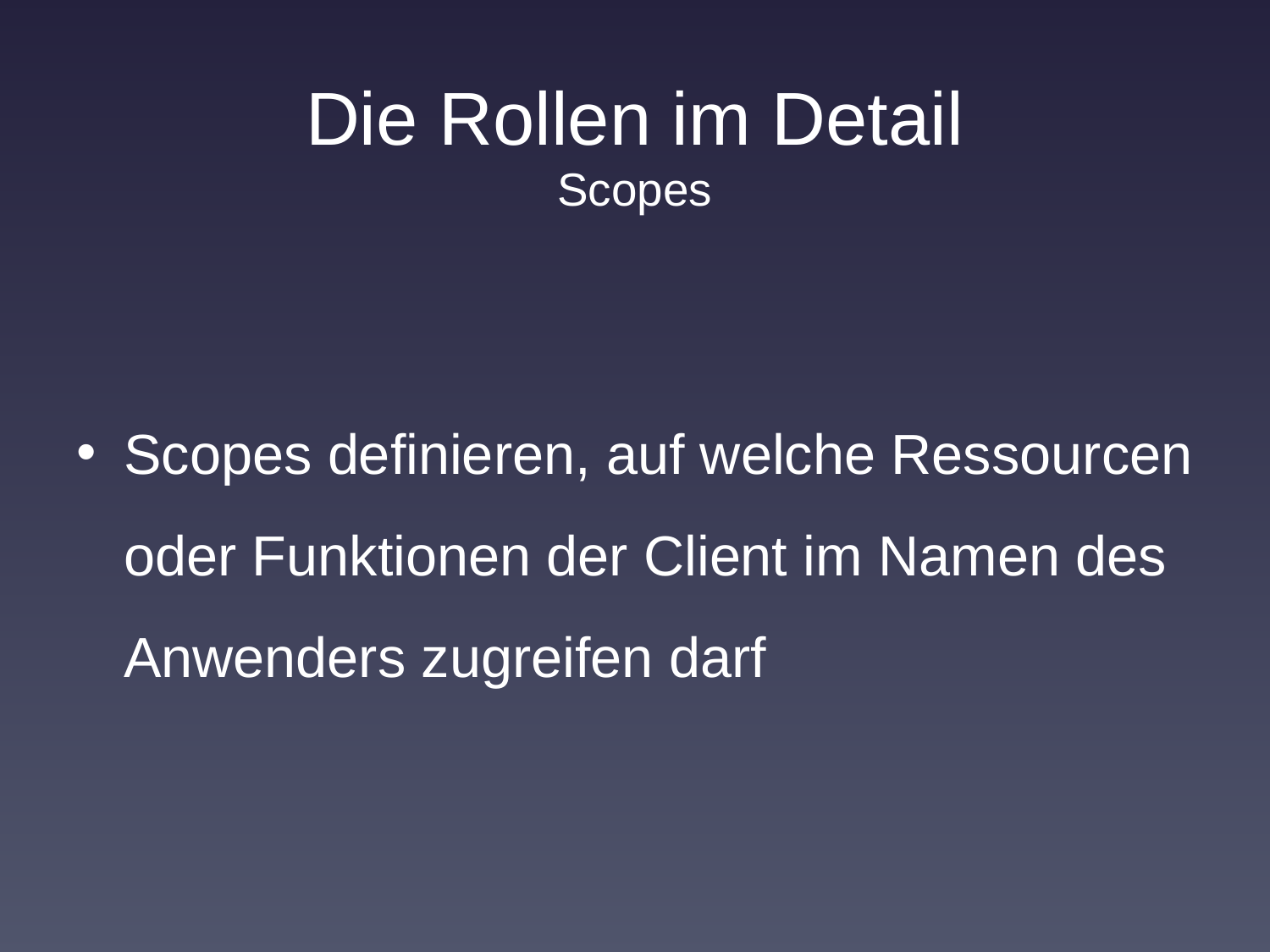

# Die Rollen im Detail Scopes
Scopes definieren, auf welche Ressourcen oder Funktionen der Client im Namen des Anwenders zugreifen darf